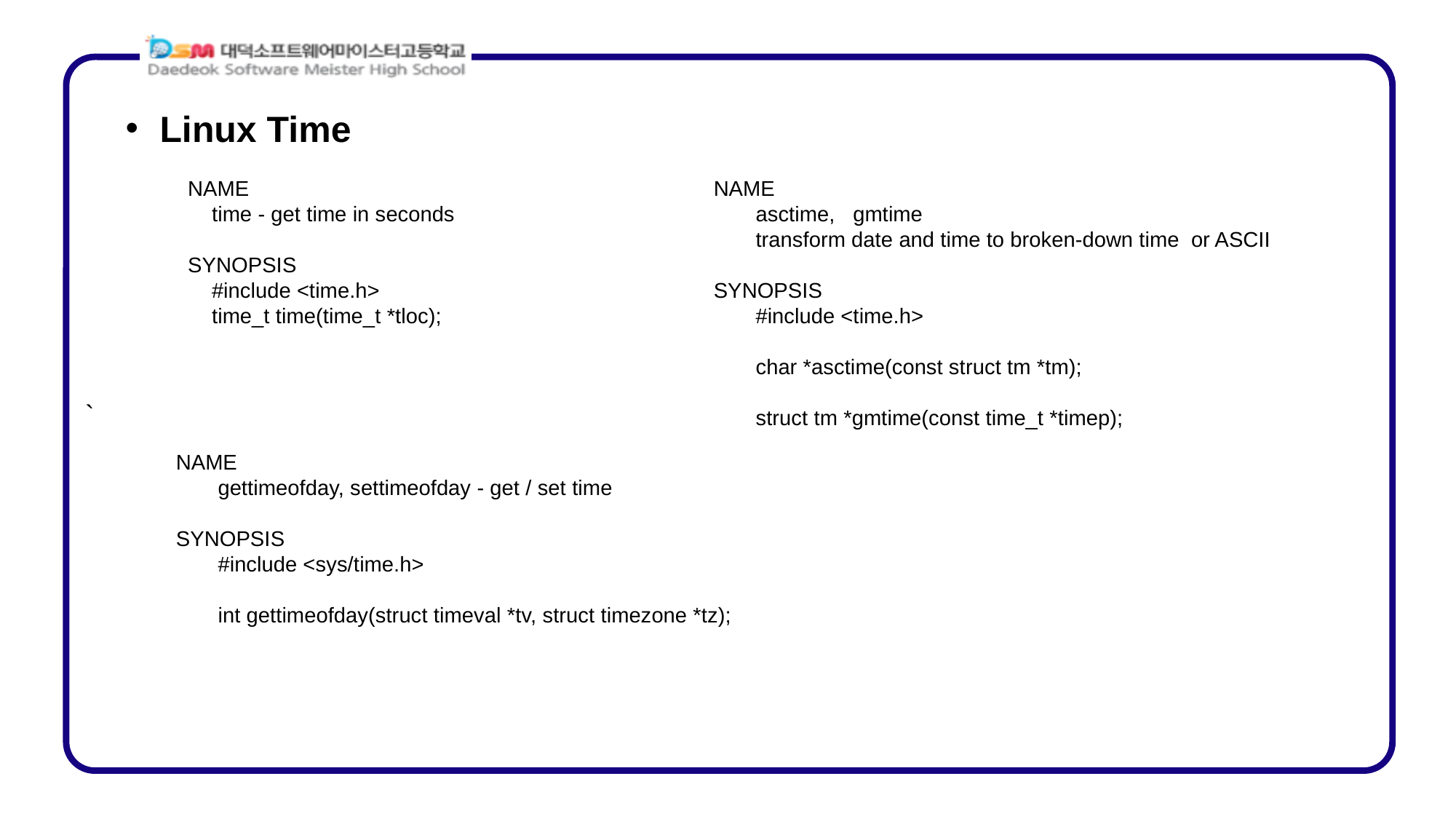

Linux Time
NAME
    time - get time in seconds

SYNOPSIS
    #include <time.h>
    time_t time(time_t *tloc);
NAME
       asctime,   gmtime
       transform date and time to broken-down time  or ASCII

SYNOPSIS
       #include <time.h>

       char *asctime(const struct tm *tm);

       struct tm *gmtime(const time_t *timep);
NAME
       gettimeofday, settimeofday - get / set time

SYNOPSIS
       #include <sys/time.h>

       int gettimeofday(struct timeval *tv, struct timezone *tz);